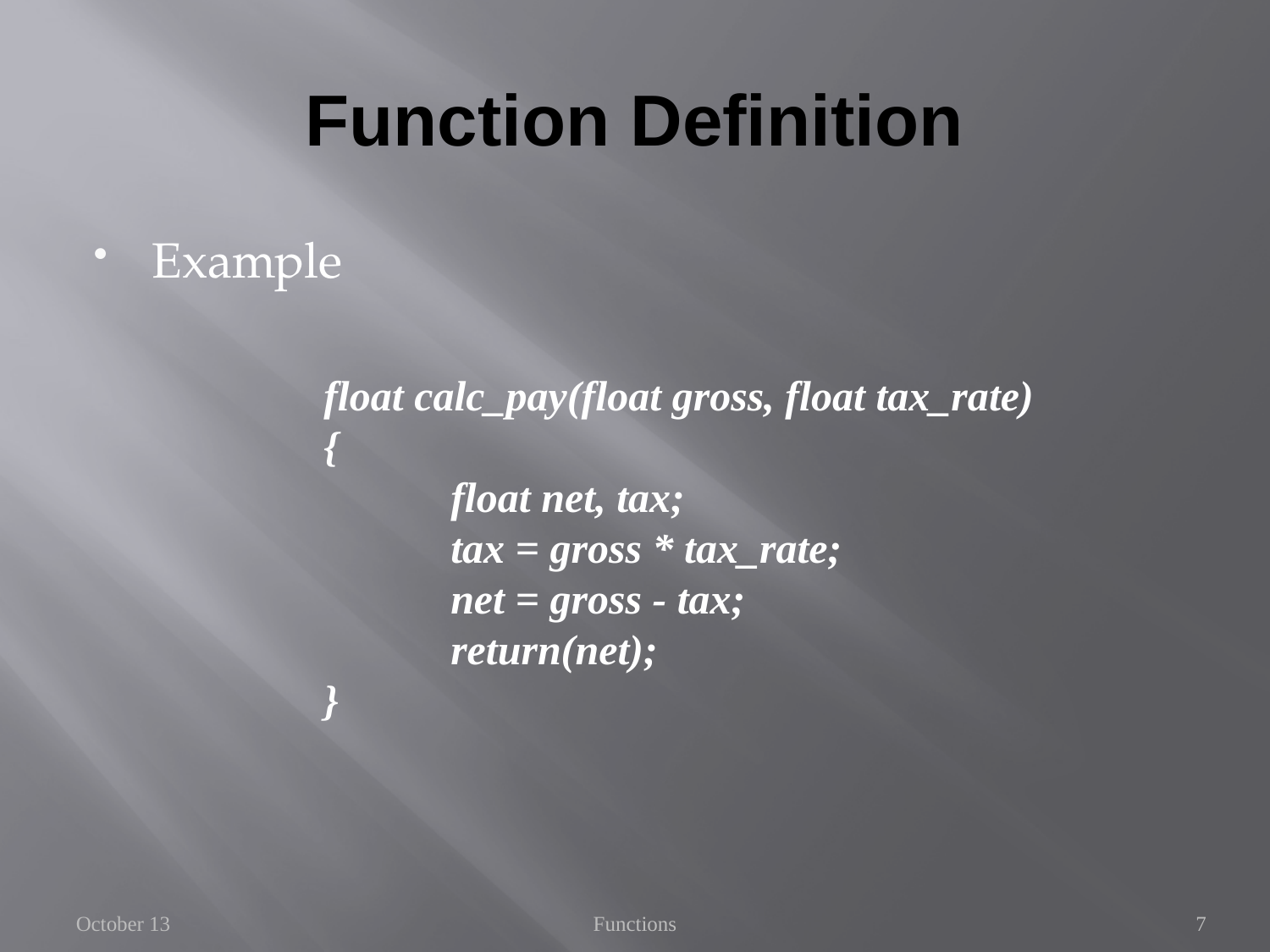

# Function Definition
Example
float calc_pay(float gross, float tax_rate)
{
	float net, tax;
	tax = gross * tax_rate;
	net = gross - tax;
	return(net);
}
October 13
Functions
7